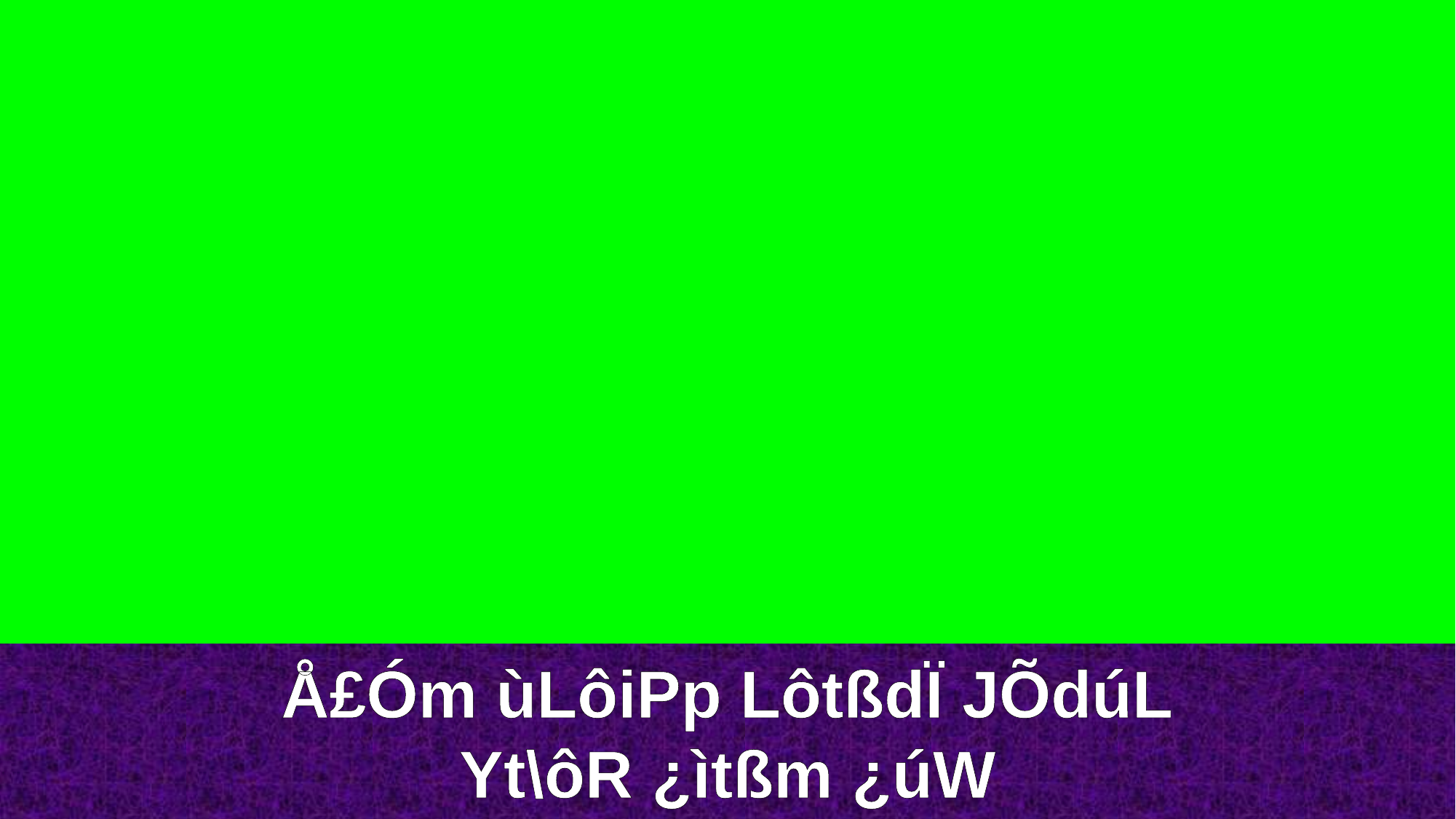

Å£Óm ùLôiPp LôtßdÏ JÕdúL
Yt\ôR ¿ìtßm ¿úW